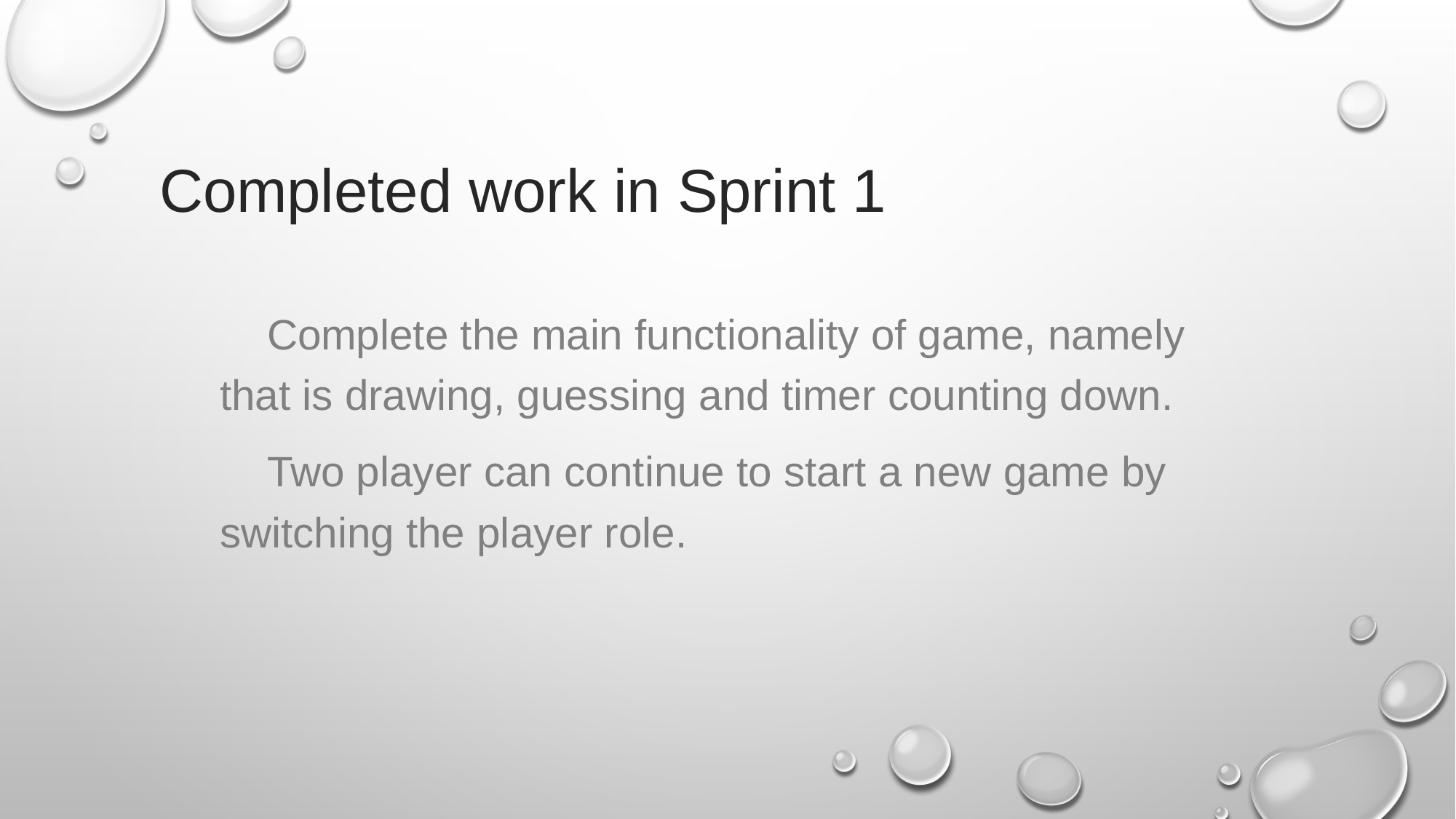

Completed work in Sprint 1
    Complete the main functionality of game, namely that is drawing, guessing and timer counting down.
    Two player can continue to start a new game by switching the player role.